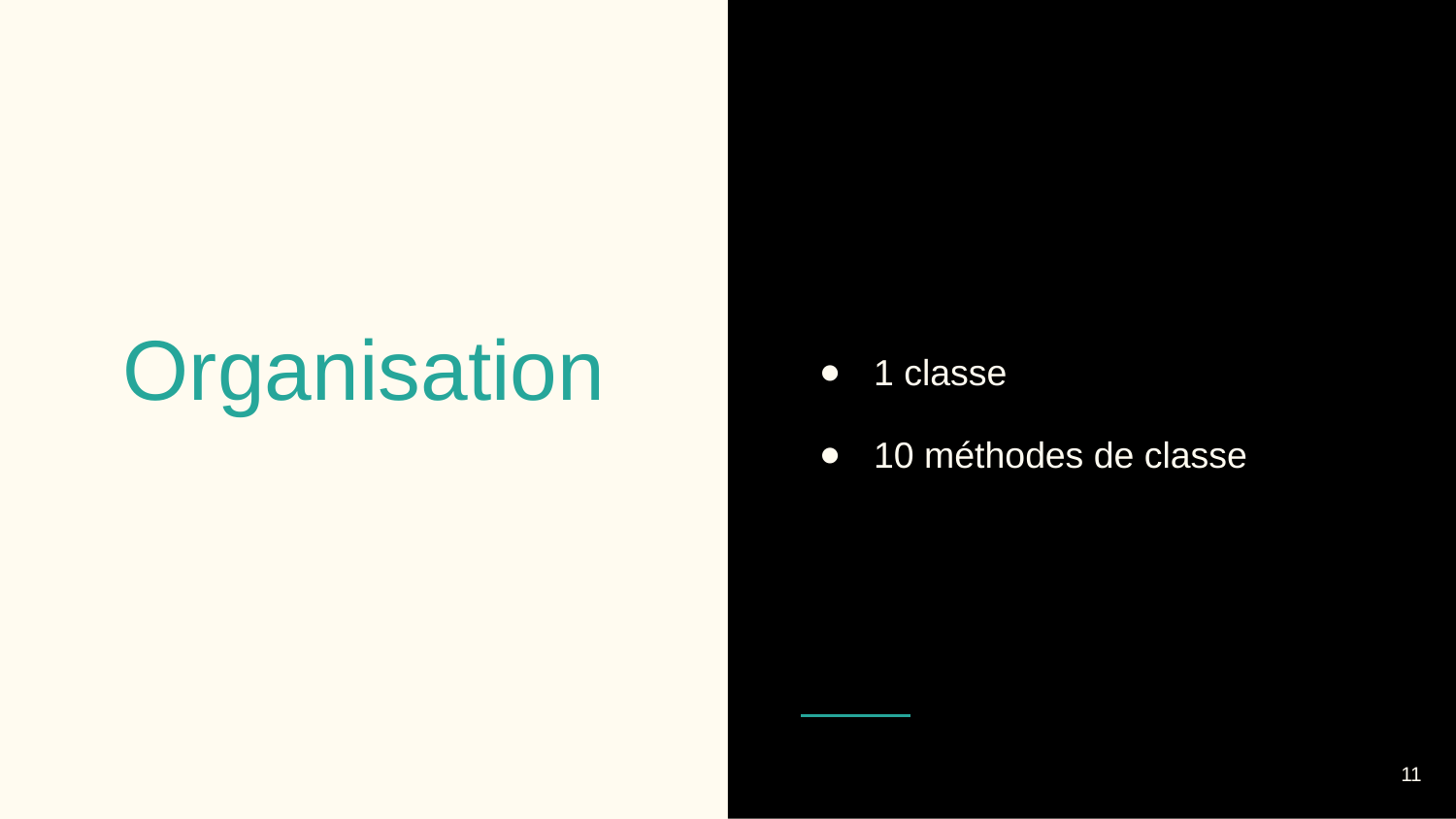

1 classe
10 méthodes de classe
# Organisation
11